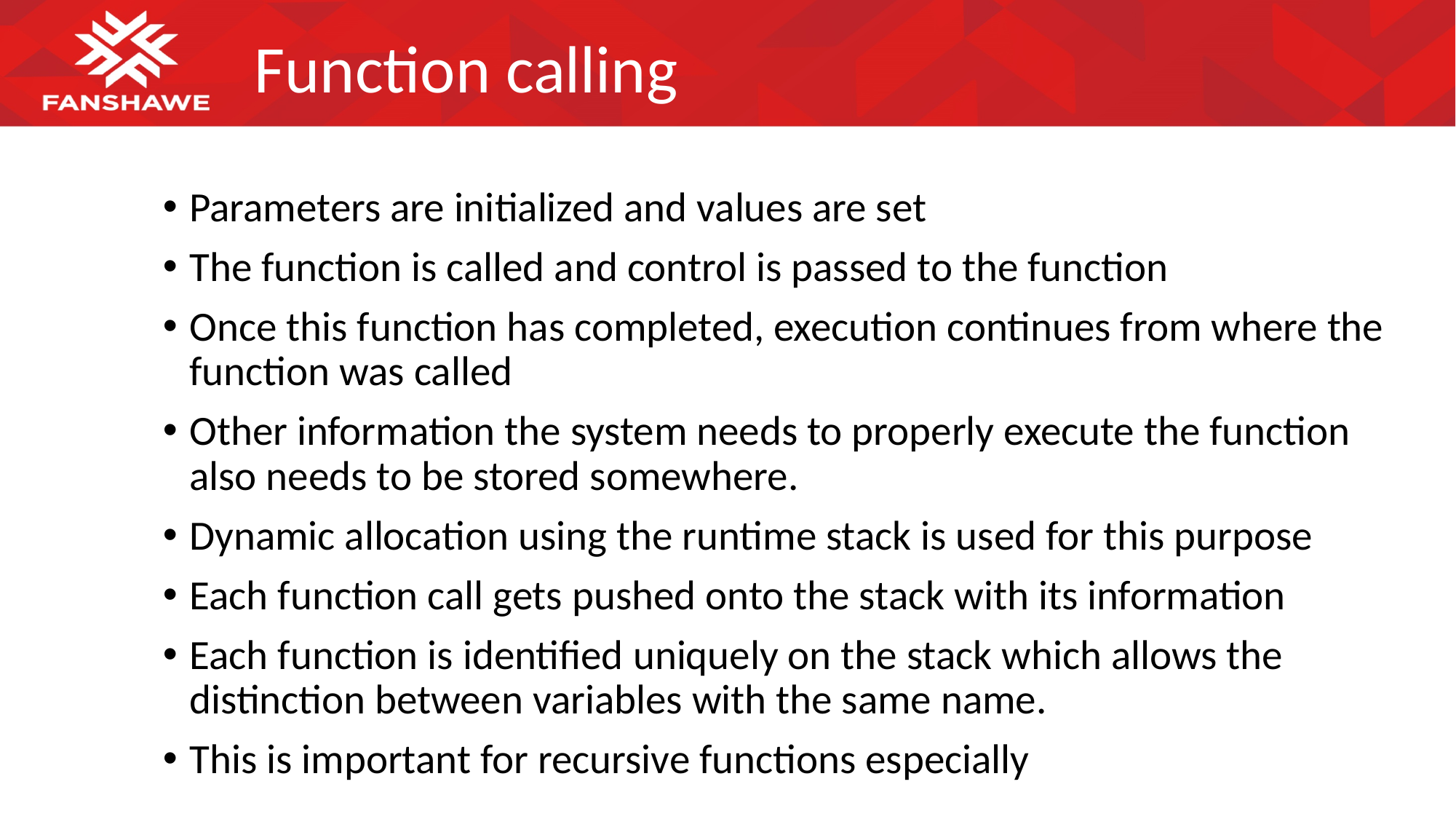

# Function calling
Parameters are initialized and values are set
The function is called and control is passed to the function
Once this function has completed, execution continues from where the function was called
Other information the system needs to properly execute the function also needs to be stored somewhere.
Dynamic allocation using the runtime stack is used for this purpose
Each function call gets pushed onto the stack with its information
Each function is identified uniquely on the stack which allows the distinction between variables with the same name.
This is important for recursive functions especially